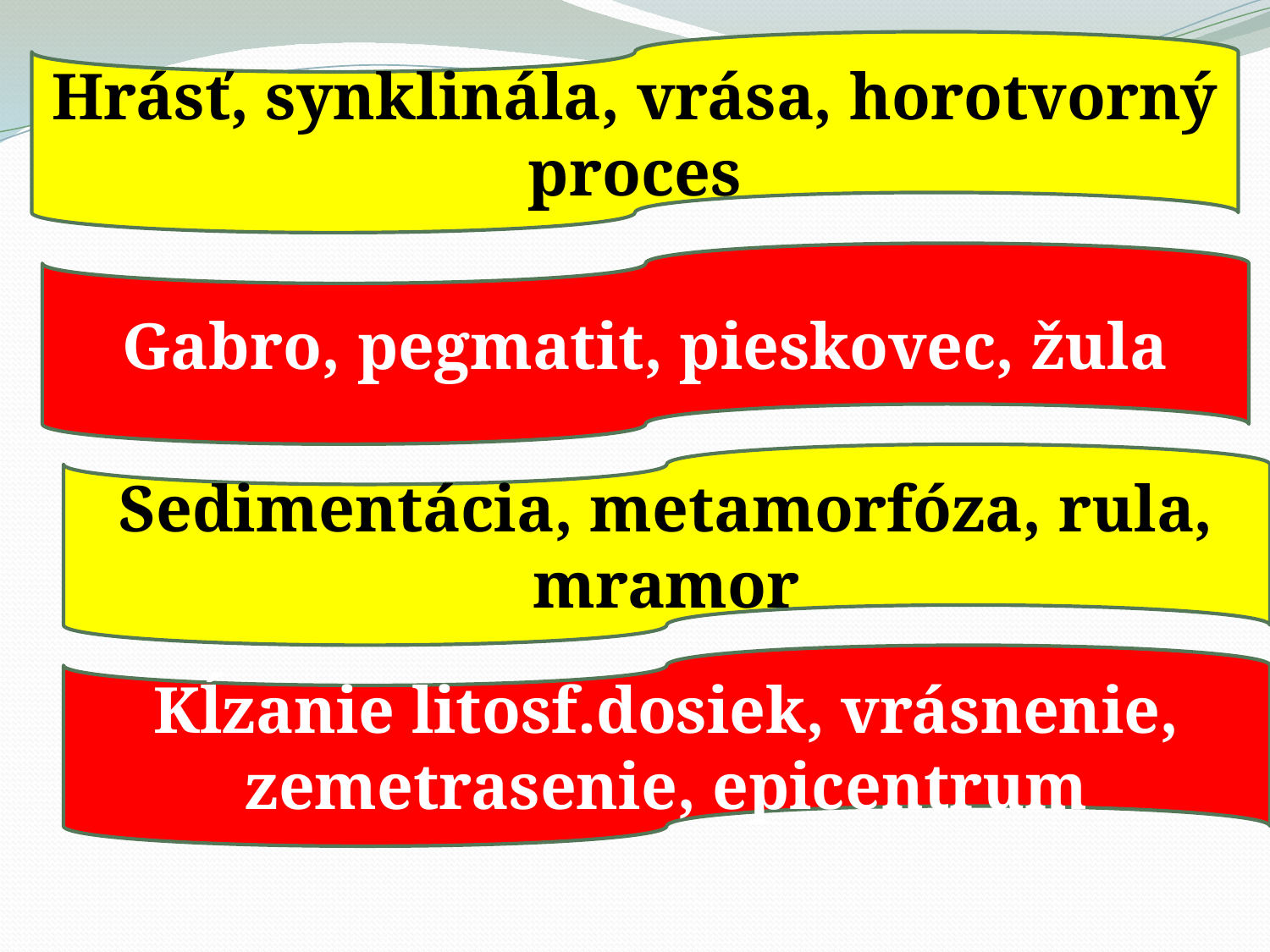

Hrásť, synklinála, vrása, horotvorný proces
#
Gabro, pegmatit, pieskovec, žula

Sedimentácia, metamorfóza, rula, mramor
Kĺzanie litosf.dosiek, vrásnenie, zemetrasenie, epicentrum